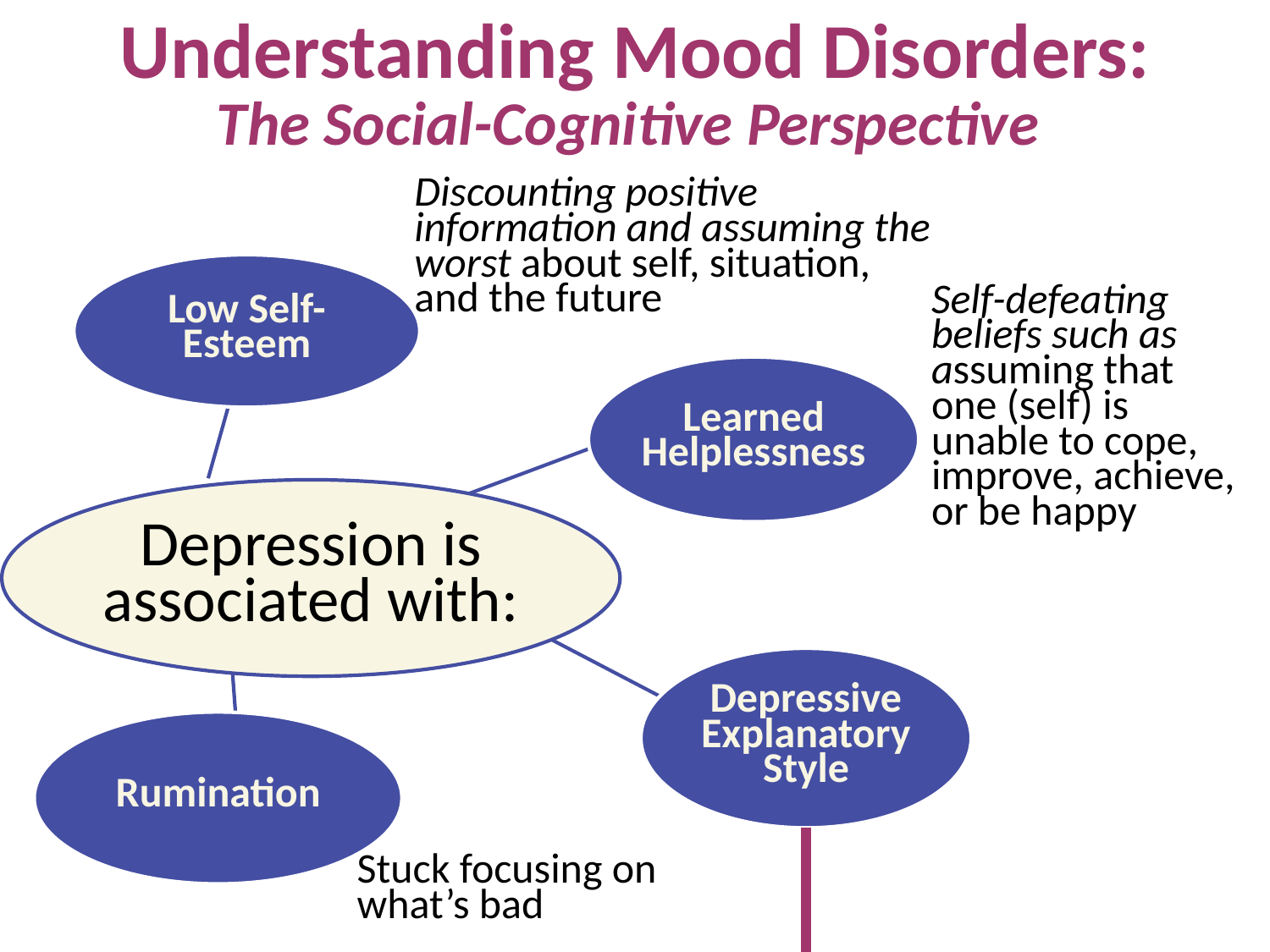

Understanding Mood Disorders: The Social-Cognitive Perspective
Discounting positive information and assuming the worst about self, situation, and the future
Low Self-Esteem

Self-defeating beliefs such as assuming that one (self) is unable to cope, improve, achieve, or be happy
Learned Helplessness

Depression is associated with:

Depressive Explanatory Style

Rumination
Stuck focusing on what’s bad